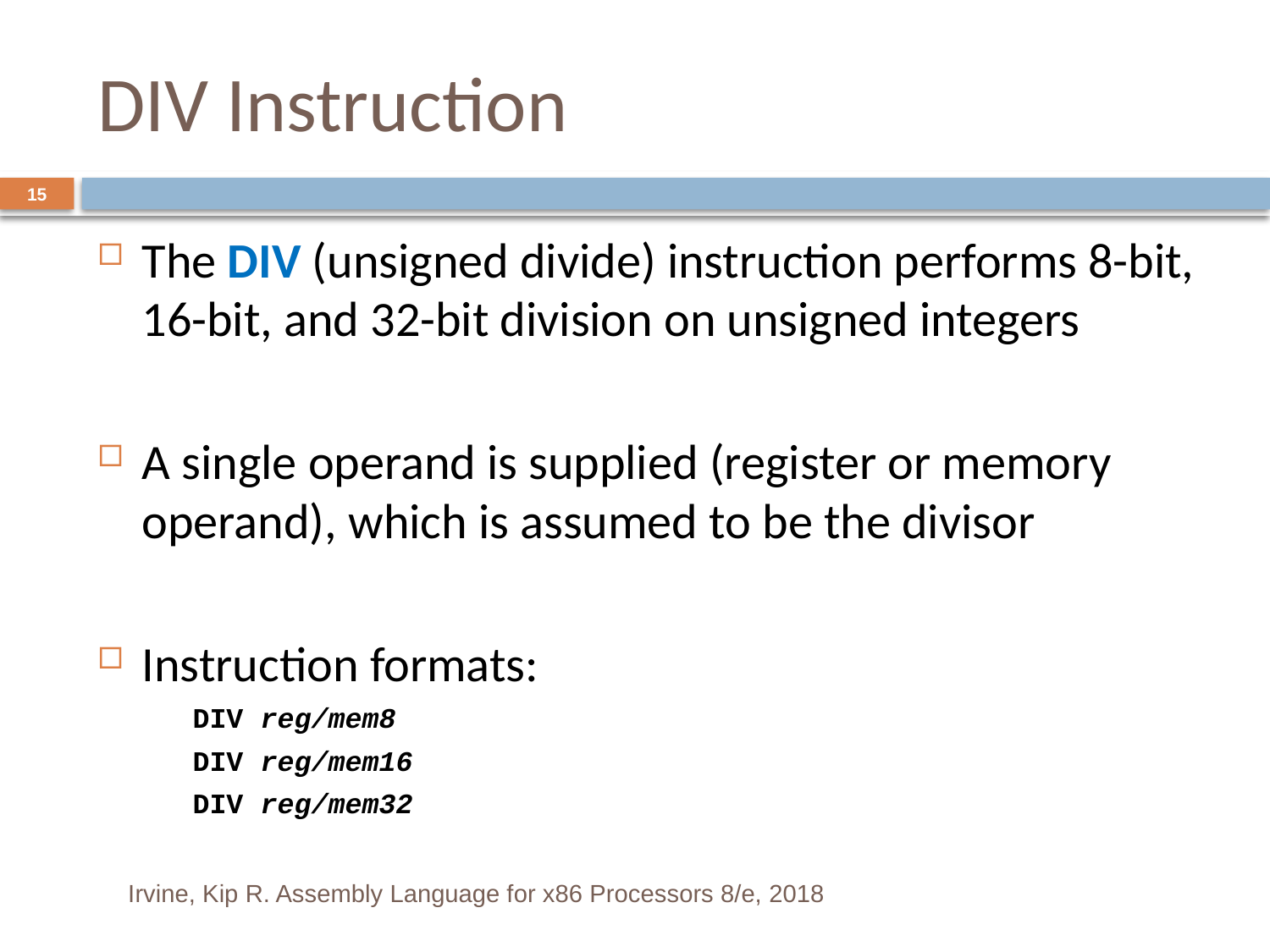

# DIV Instruction
15
The DIV (unsigned divide) instruction performs 8-bit, 16-bit, and 32-bit division on unsigned integers

A single operand is supplied (register or memory operand), which is assumed to be the divisor

Instruction formats:
DIV reg/mem8
DIV reg/mem16
DIV reg/mem32
Irvine, Kip R. Assembly Language for x86 Processors 8/e, 2018